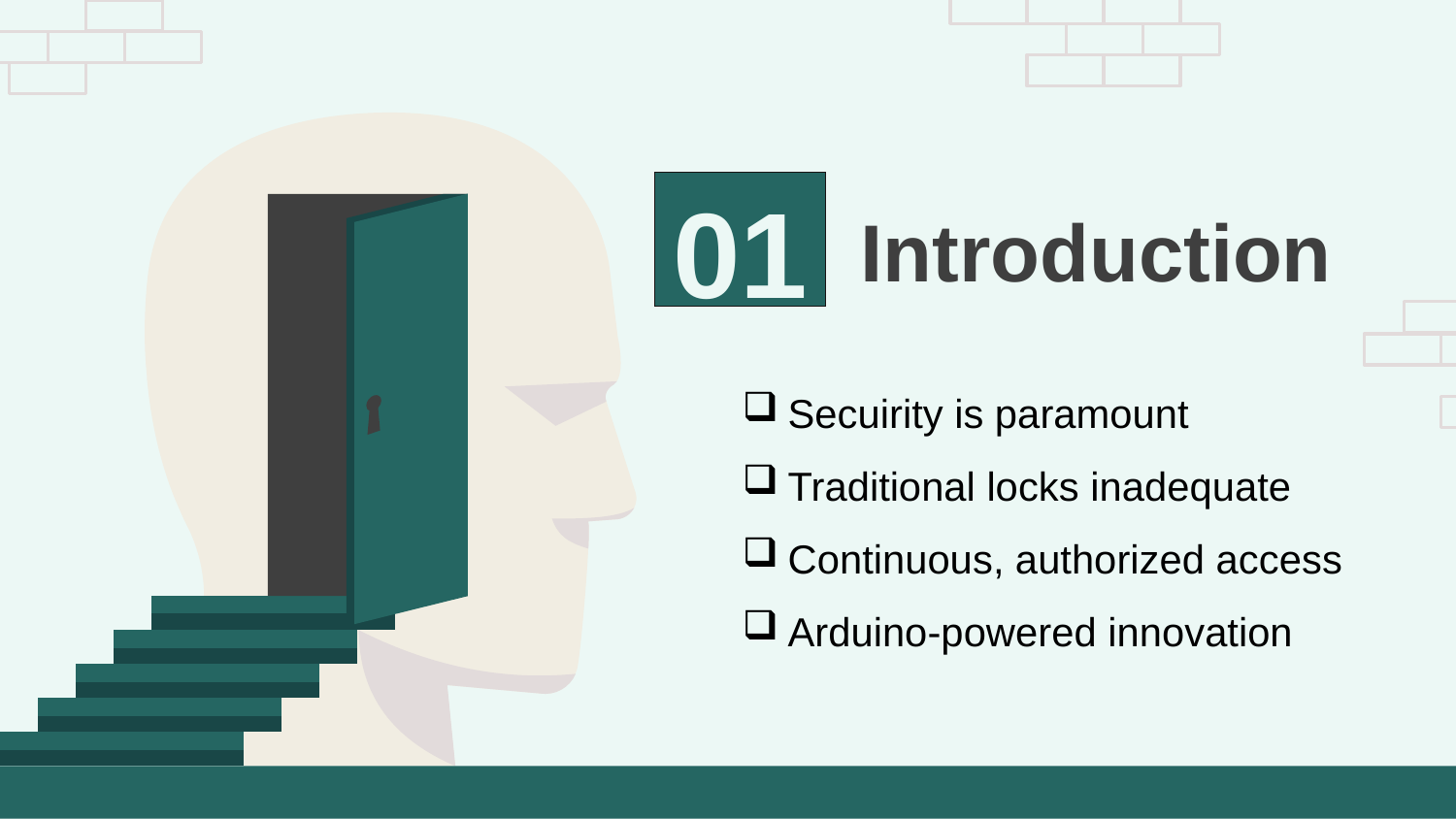

# 01
Introduction
Secuirity is paramount
Traditional locks inadequate
Continuous, authorized access
Arduino-powered innovation